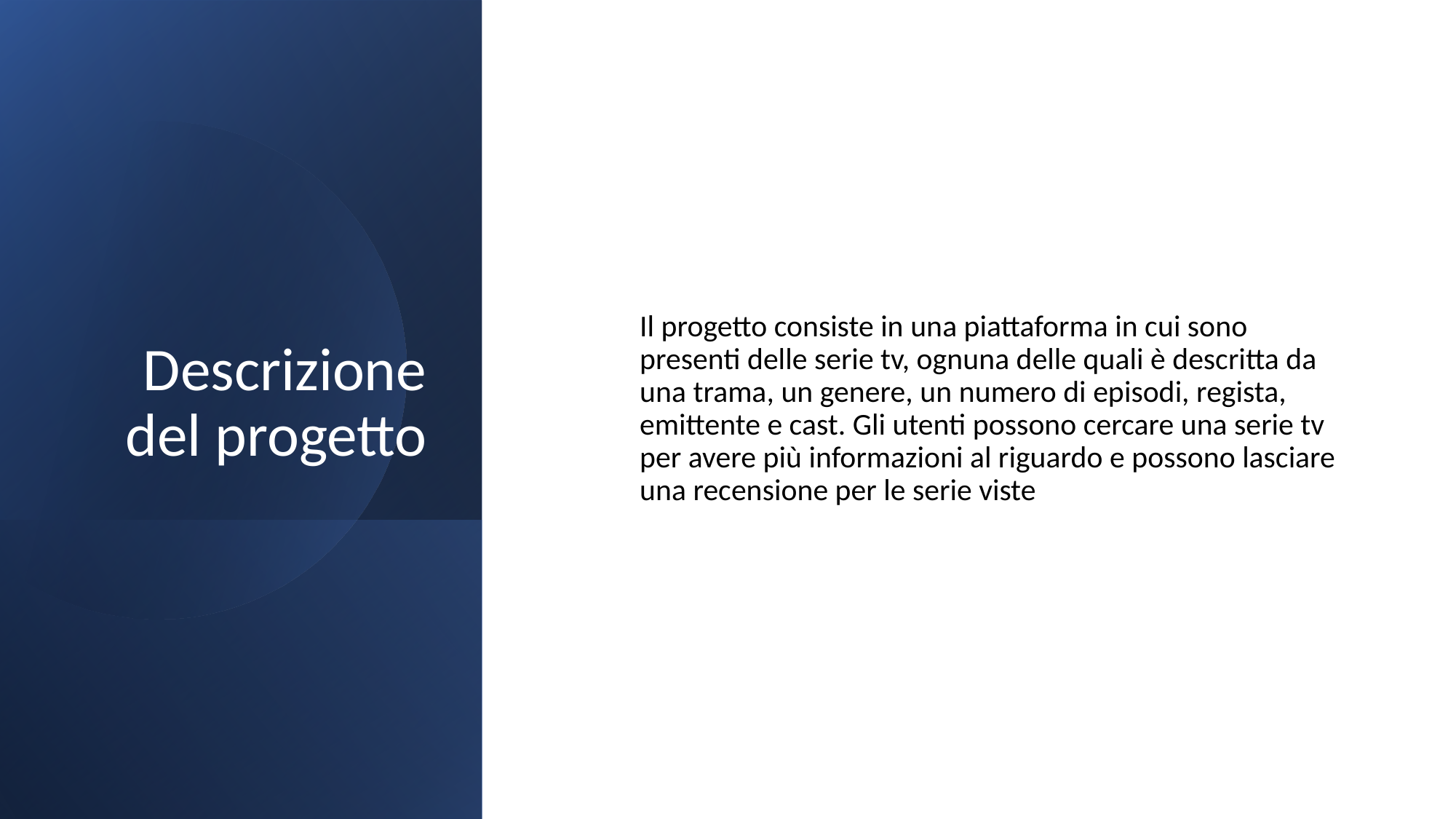

# Descrizione del progetto
Il progetto consiste in una piattaforma in cui sono presenti delle serie tv, ognuna delle quali è descritta da una trama, un genere, un numero di episodi, regista, emittente e cast. Gli utenti possono cercare una serie tv per avere più informazioni al riguardo e possono lasciare una recensione per le serie viste